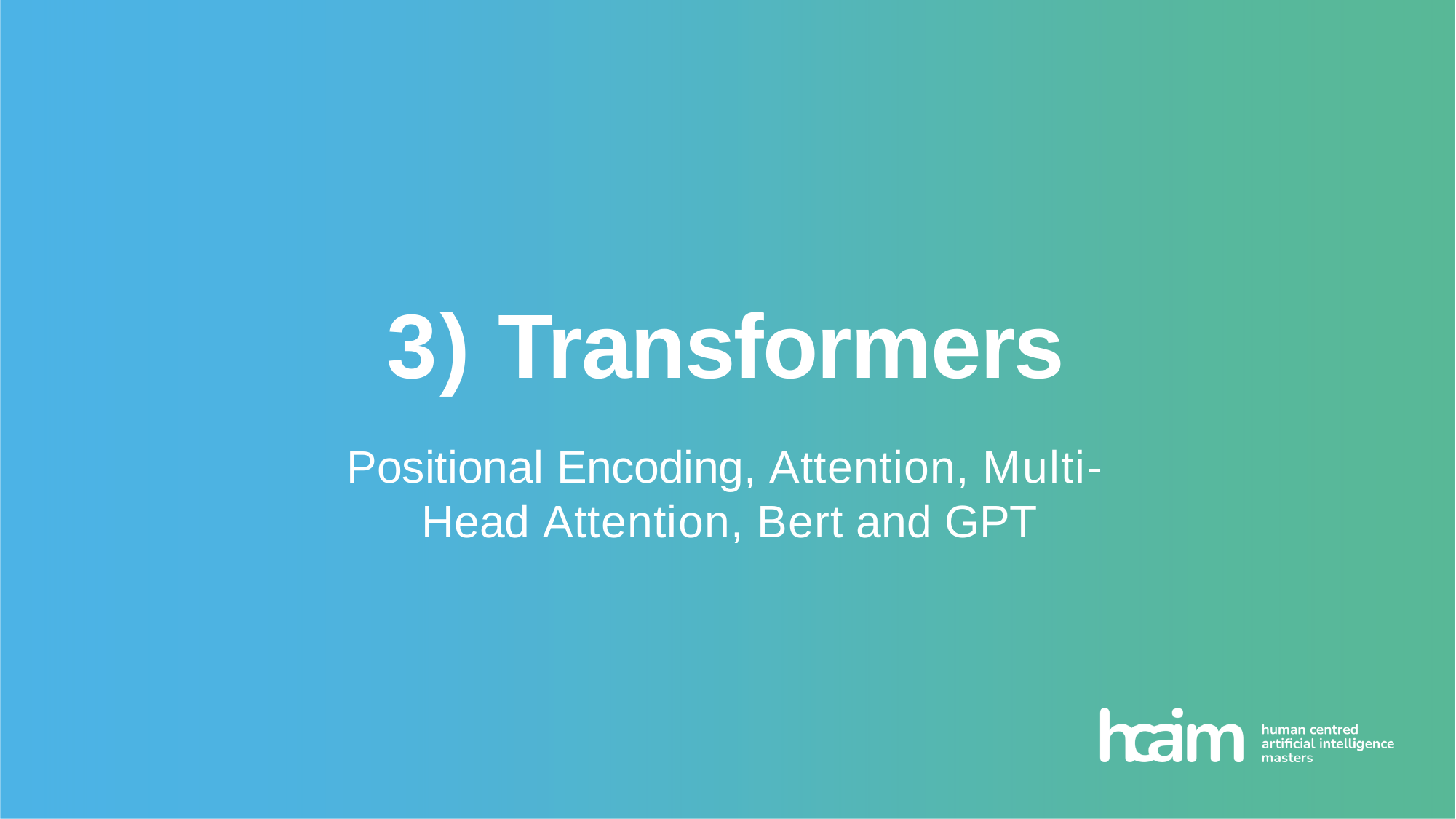

# 3) Transformers
Positional Encoding, Attention, Multi- Head Attention, Bert and GPT